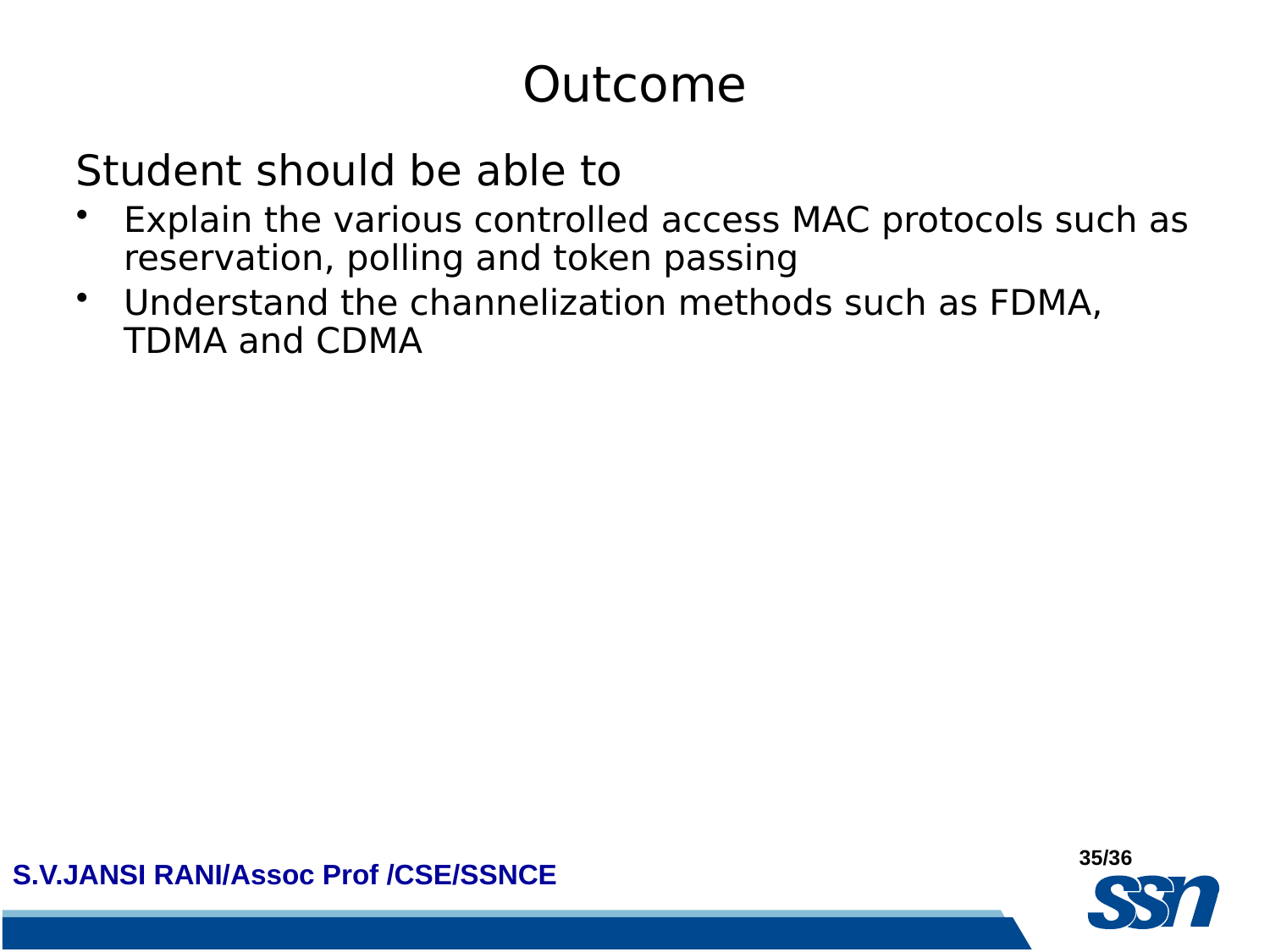

# Outcome
Student should be able to
Explain the various controlled access MAC protocols such as reservation, polling and token passing
Understand the channelization methods such as FDMA, TDMA and CDMA